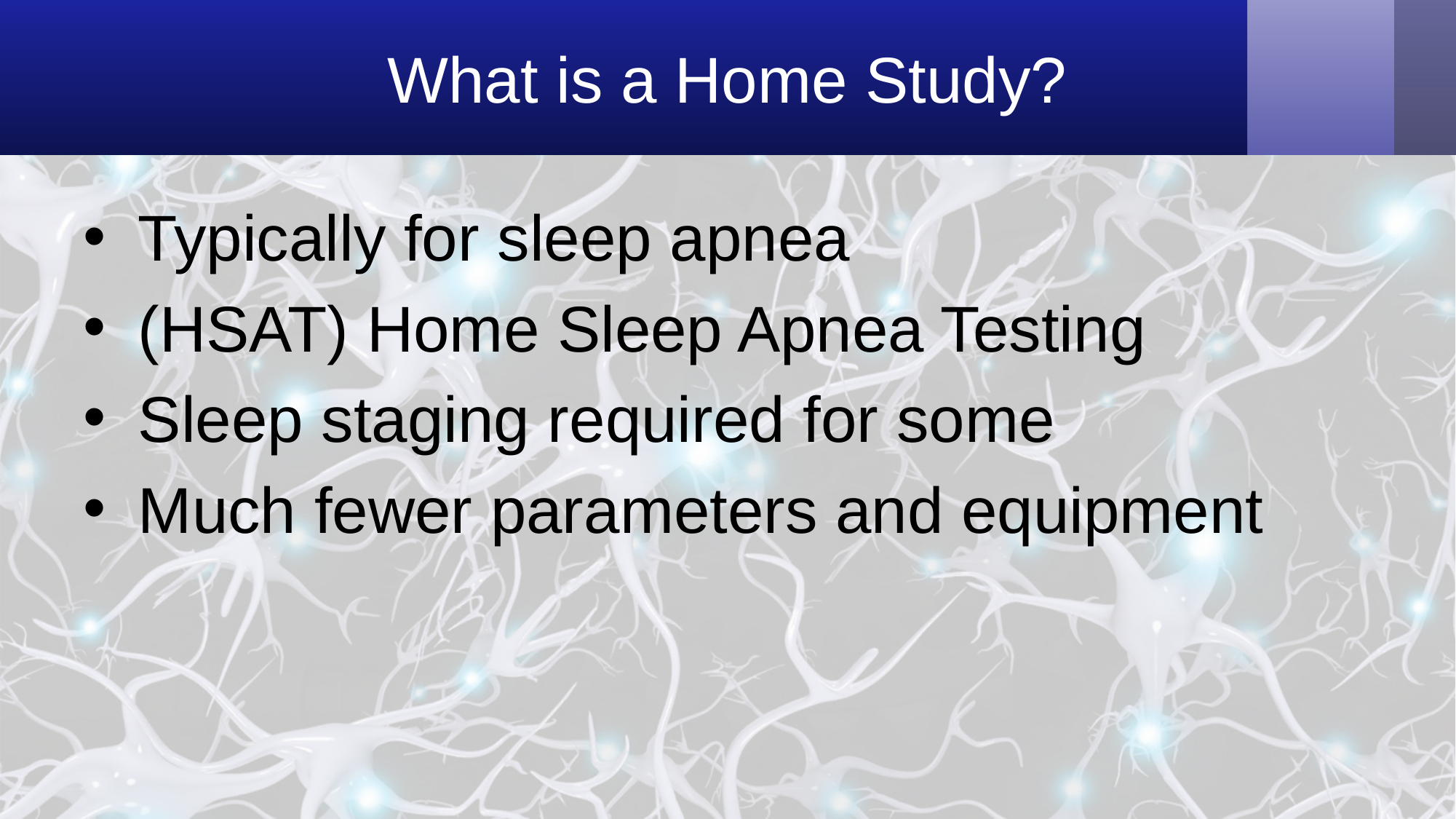

# What is a Home Study?
Typically for sleep apnea
(HSAT) Home Sleep Apnea Testing
Sleep staging required for some
Much fewer parameters and equipment